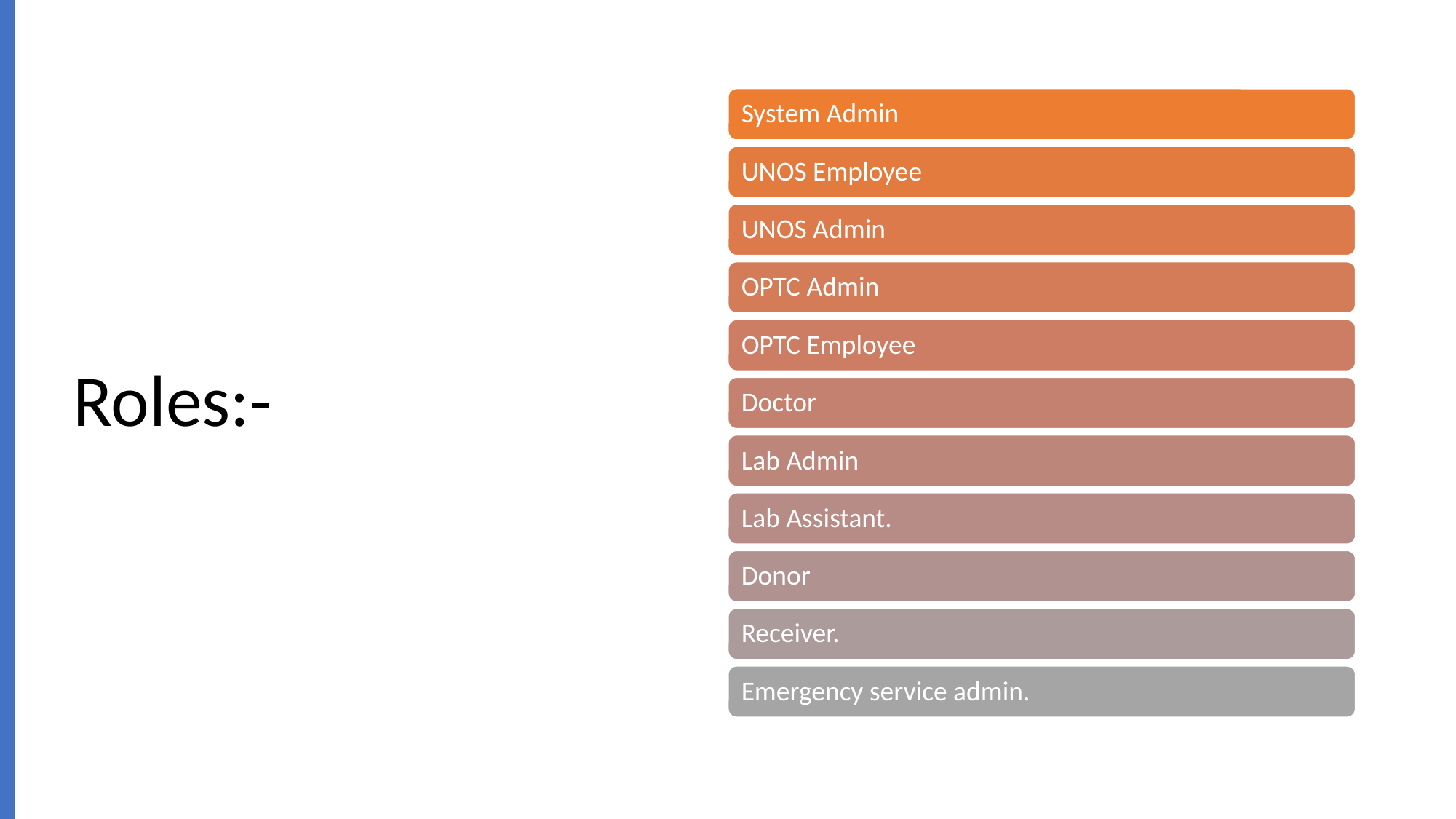

# Roles:-
System Admin
UNOS Employee
UNOS Admin
OPTC Admin
OPTC Employee
Doctor
Lab Admin
Lab Assistant.
Donor
Receiver.
Emergency service admin.